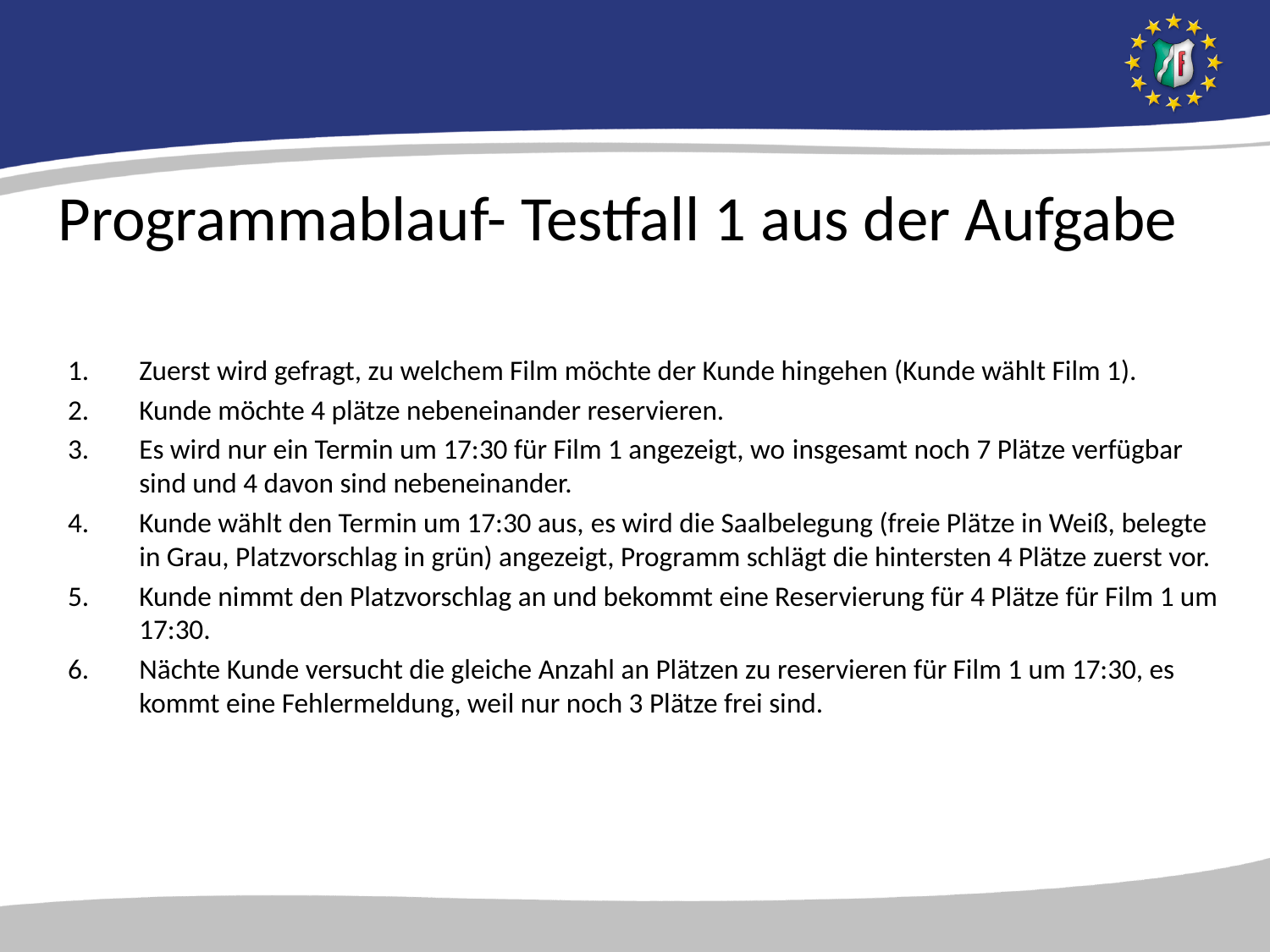

Programmablauf- Testfall 1 aus der Aufgabe
Zuerst wird gefragt, zu welchem Film möchte der Kunde hingehen (Kunde wählt Film 1).
Kunde möchte 4 plätze nebeneinander reservieren.
Es wird nur ein Termin um 17:30 für Film 1 angezeigt, wo insgesamt noch 7 Plätze verfügbar sind und 4 davon sind nebeneinander.
Kunde wählt den Termin um 17:30 aus, es wird die Saalbelegung (freie Plätze in Weiß, belegte in Grau, Platzvorschlag in grün) angezeigt, Programm schlägt die hintersten 4 Plätze zuerst vor.
Kunde nimmt den Platzvorschlag an und bekommt eine Reservierung für 4 Plätze für Film 1 um 17:30.
Nächte Kunde versucht die gleiche Anzahl an Plätzen zu reservieren für Film 1 um 17:30, es kommt eine Fehlermeldung, weil nur noch 3 Plätze frei sind.